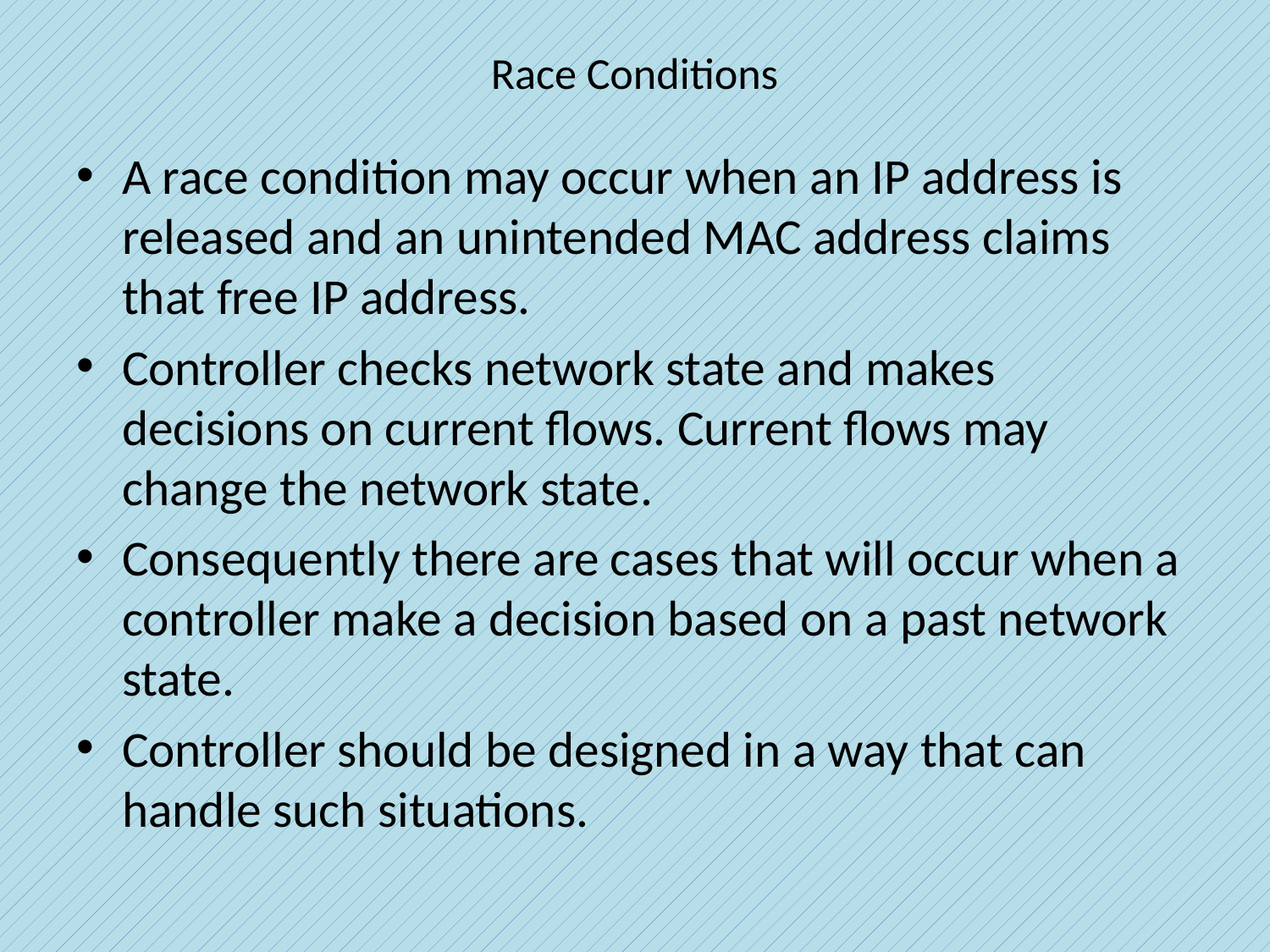

# Race Conditions
A race condition may occur when an IP address is released and an unintended MAC address claims that free IP address.
Controller checks network state and makes decisions on current flows. Current flows may change the network state.
Consequently there are cases that will occur when a controller make a decision based on a past network state.
Controller should be designed in a way that can handle such situations.